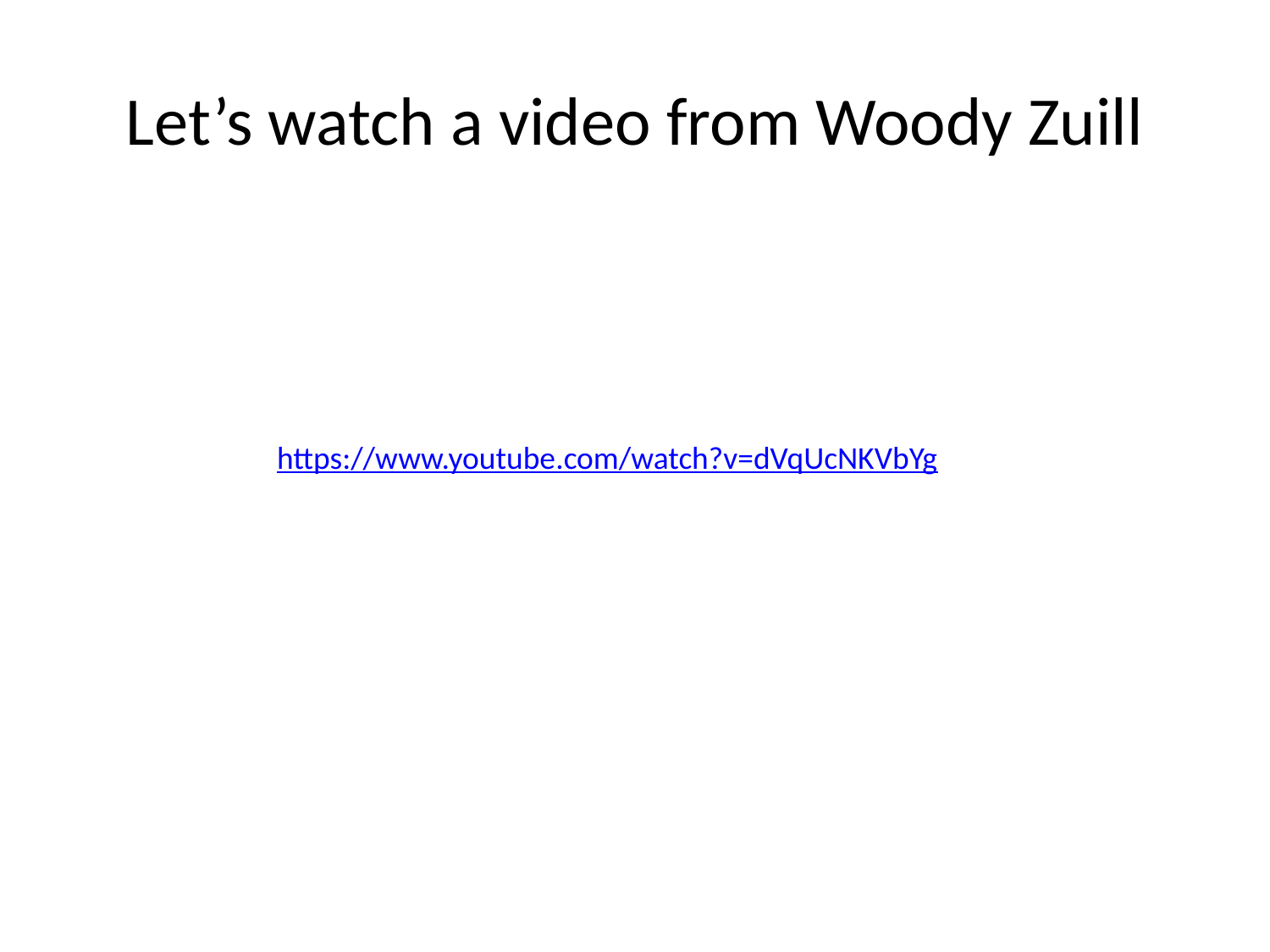

# Let’s watch a video from Woody Zuill
https://www.youtube.com/watch?v=dVqUcNKVbYg